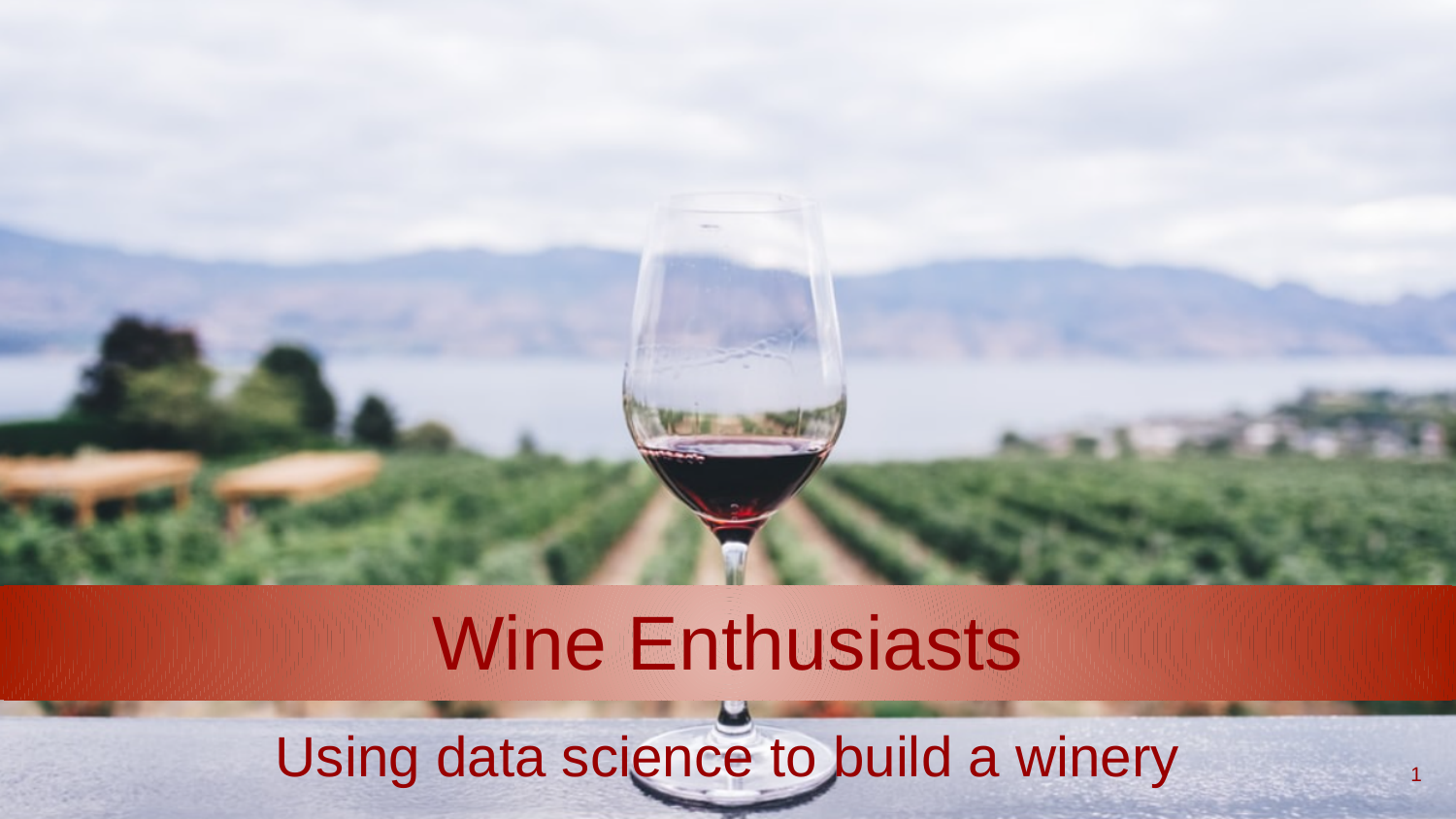

# Wine Enthusiasts
Using data science to build a winery
1